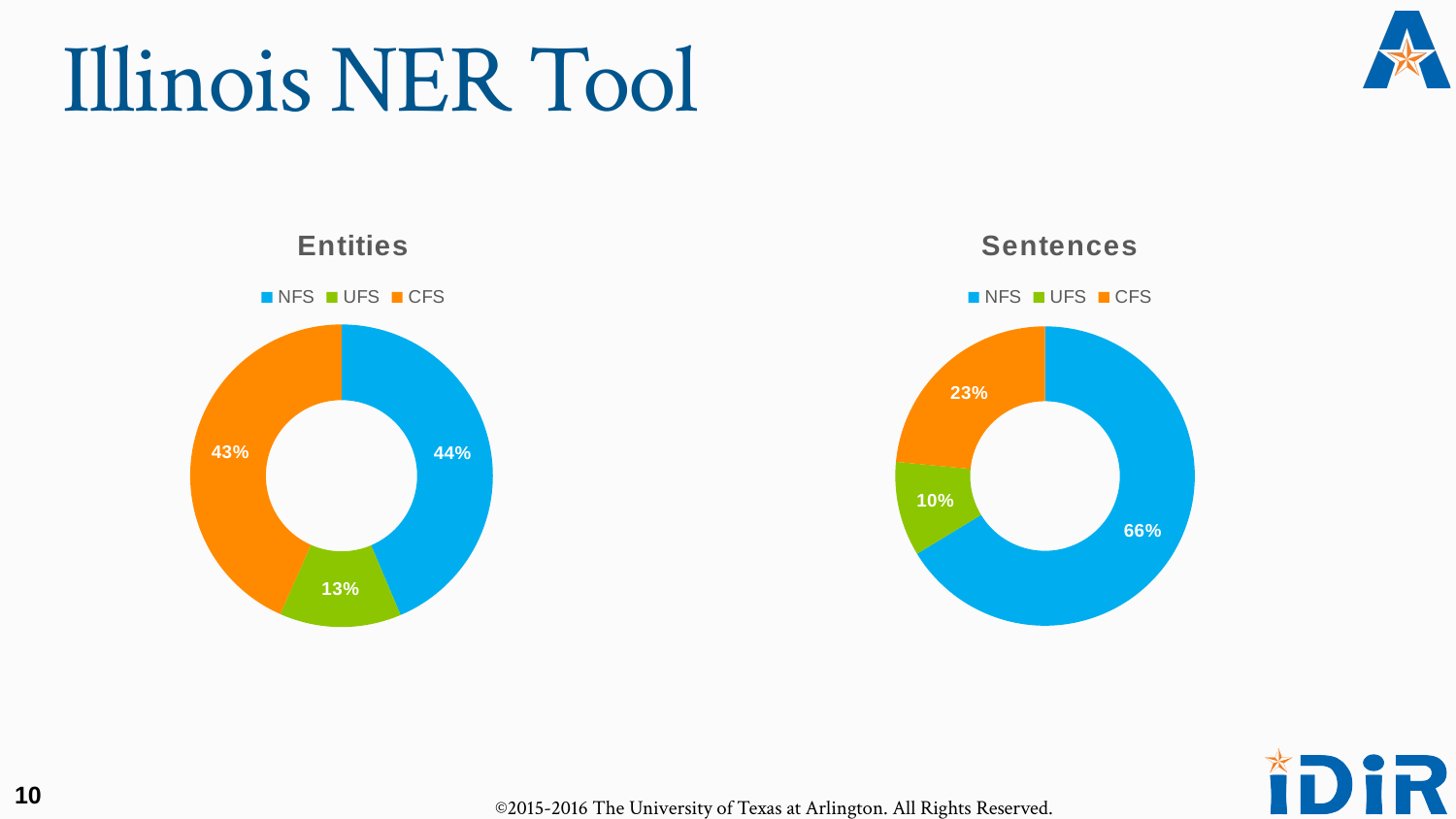

# Illinois NER Tool

### Chart: Entities

| Category |  |
|---|---|
| NFS | 8716.0 |
| UFS | 2602.0 |
| CFS | 8666.0 |

### Chart: Sentences

| Category |  |
|---|---|
| NFS | 13671.0 |
| UFS | 2103.0 |
| CFS | 4843.0 |
10